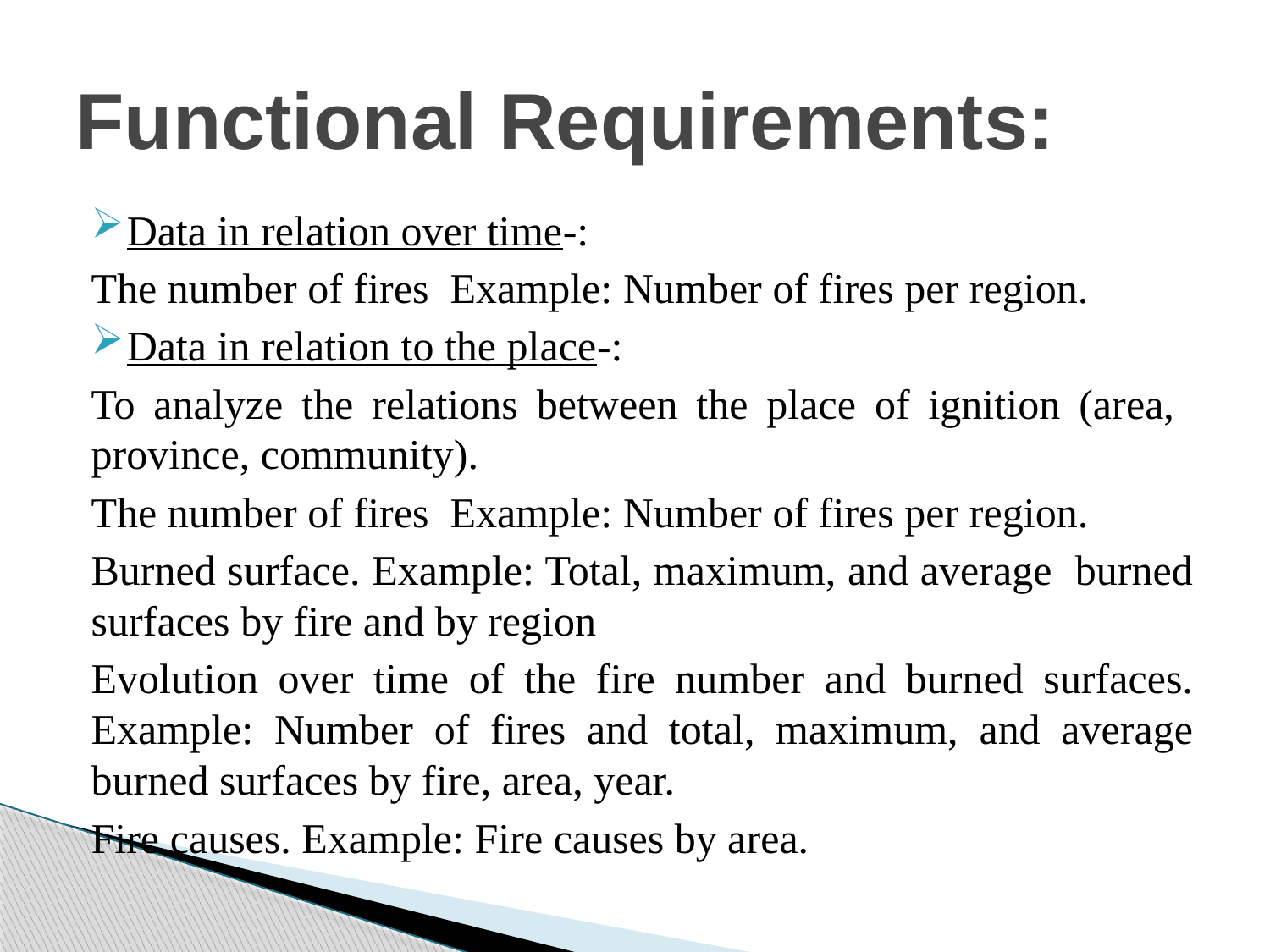

# Functional Requirements:

Data in relation over time-:
The number of fires  Example: Number of fires per region.
Data in relation to the place-:
To analyze the relations between the place of ignition (area,  province, community).
The number of fires  Example: Number of fires per region.
Burned surface. Example: Total, maximum, and average  burned surfaces by fire and by region
Evolution over time of the fire number and burned surfaces. Example: Number of fires and total, maximum, and average burned surfaces by fire, area, year.
Fire causes. Example: Fire causes by area.